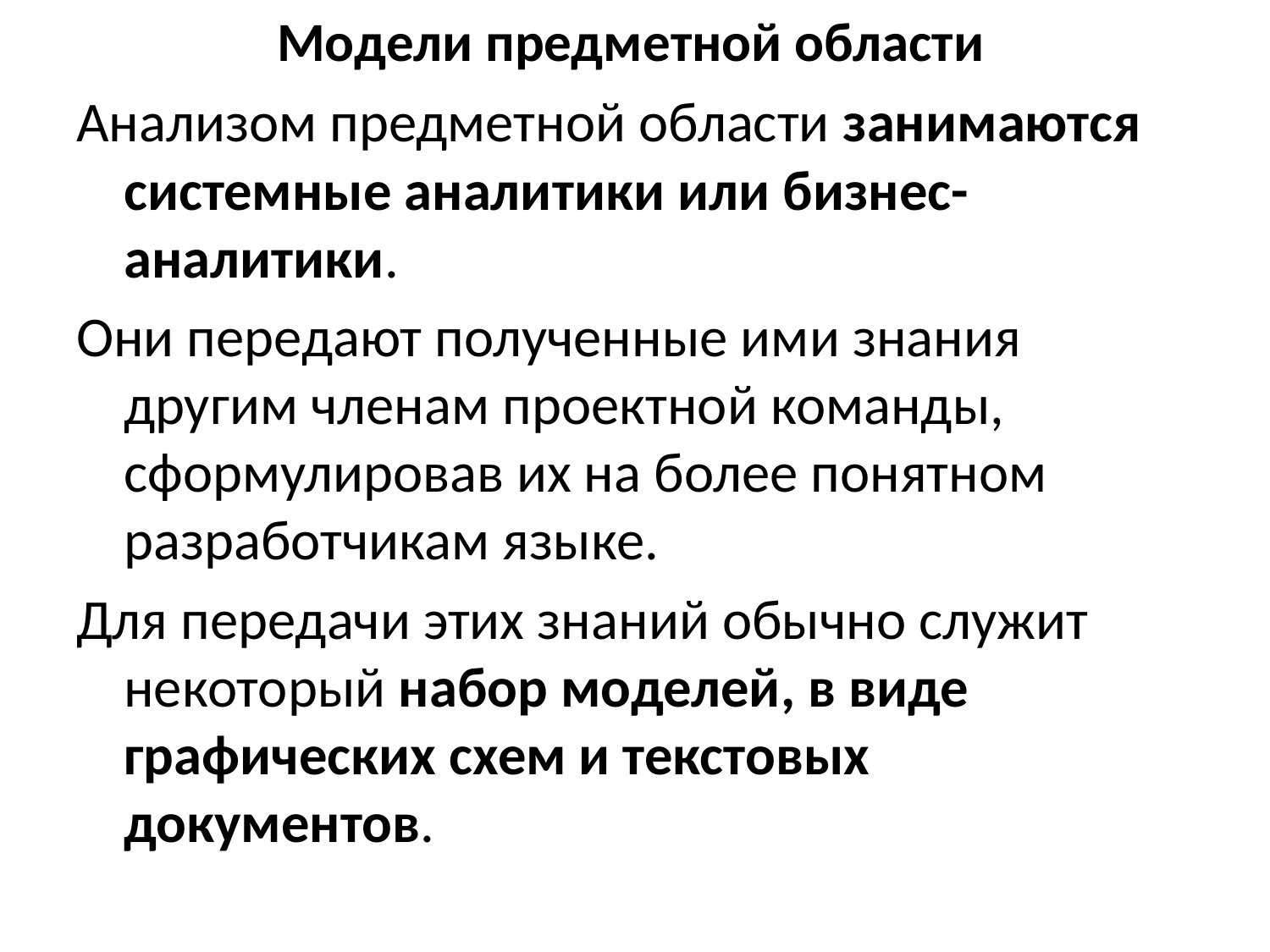

# Модели предметной области
Анализом предметной области занимаются системные аналитики или бизнес-аналитики.
Они передают полученные ими знания другим членам проектной команды, сформулировав их на более понятном разработчикам языке.
Для передачи этих знаний обычно служит некоторый набор моделей, в виде графических схем и текстовых документов.